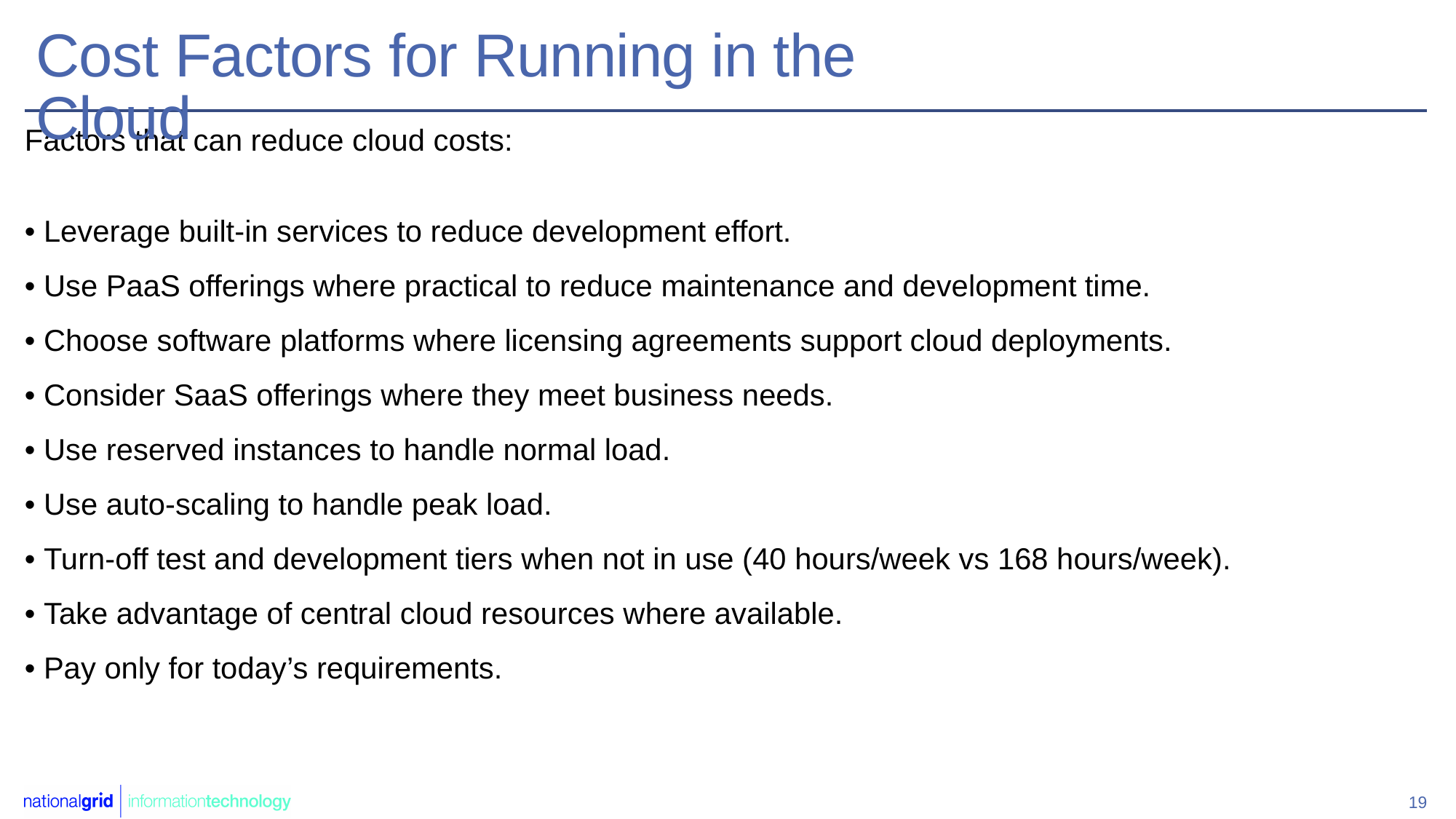

Cost Factors for Running in the Cloud
Factors that can reduce cloud costs:

• Leverage built-in services to reduce development effort.
• Use PaaS offerings where practical to reduce maintenance and development time.
• Choose software platforms where licensing agreements support cloud deployments.
• Consider SaaS offerings where they meet business needs.
• Use reserved instances to handle normal load.
• Use auto-scaling to handle peak load.
• Turn-off test and development tiers when not in use (40 hours/week vs 168 hours/week).
• Take advantage of central cloud resources where available.
• Pay only for today’s requirements.